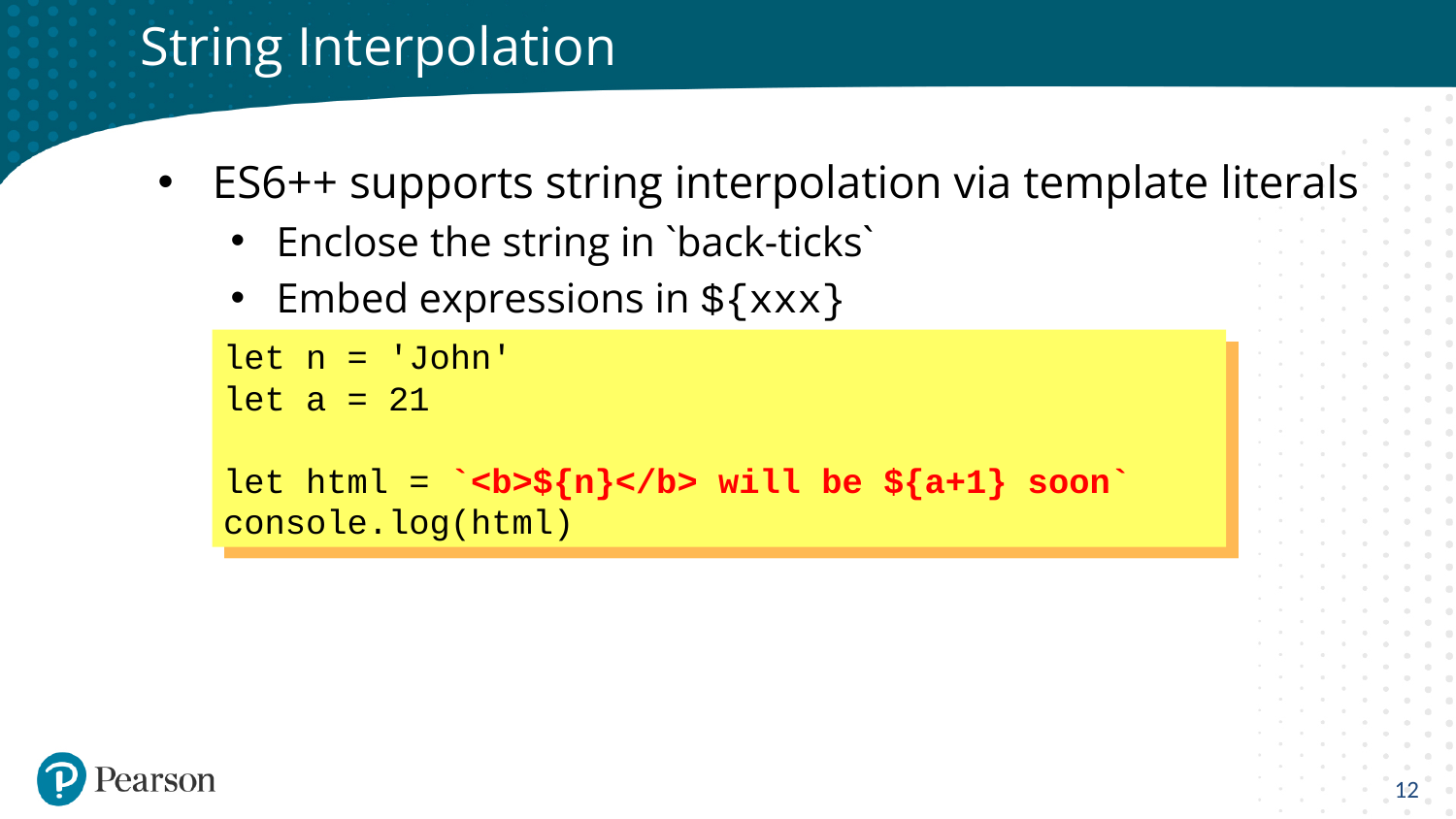

# String Interpolation
ES6++ supports string interpolation via template literals
Enclose the string in `back-ticks`
Embed expressions in ${xxx}
let n = 'John'
let a = 21

let html = `<b>${n}</b> will be ${a+1} soon`
console.log(html)
12